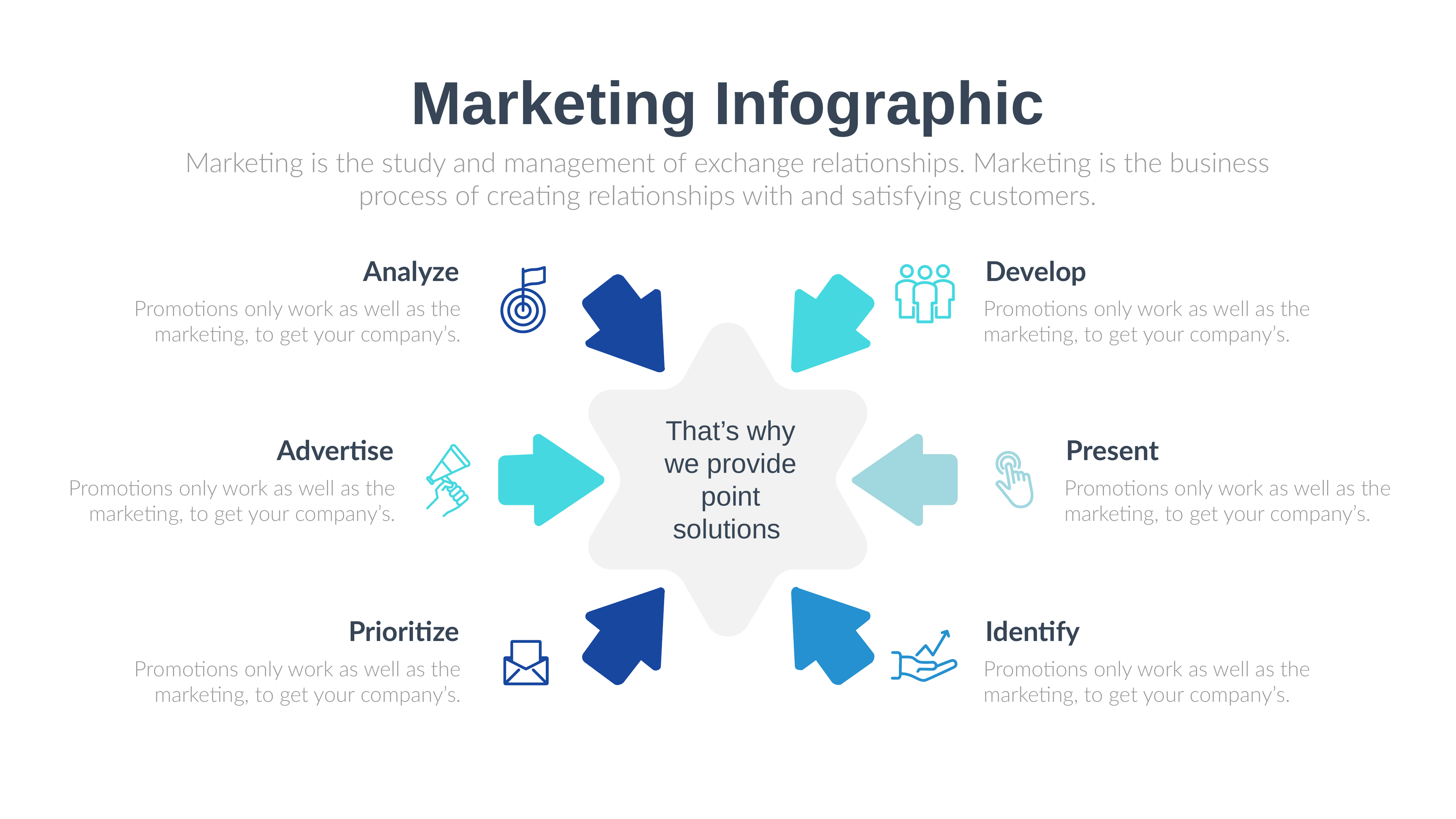

Marketing Infographic
Marketing is the study and management of exchange relationships. Marketing is the business process of creating relationships with and satisfying customers.
Analyze
Promotions only work as well as the marketing, to get your company’s.
Develop
Promotions only work as well as the marketing, to get your company’s.

That’s why we provide point solutions
Advertise
Promotions only work as well as the marketing, to get your company’s.
Present
Promotions only work as well as the marketing, to get your company’s.

Prioritize
Promotions only work as well as the marketing, to get your company’s.
Identify
Promotions only work as well as the marketing, to get your company’s.